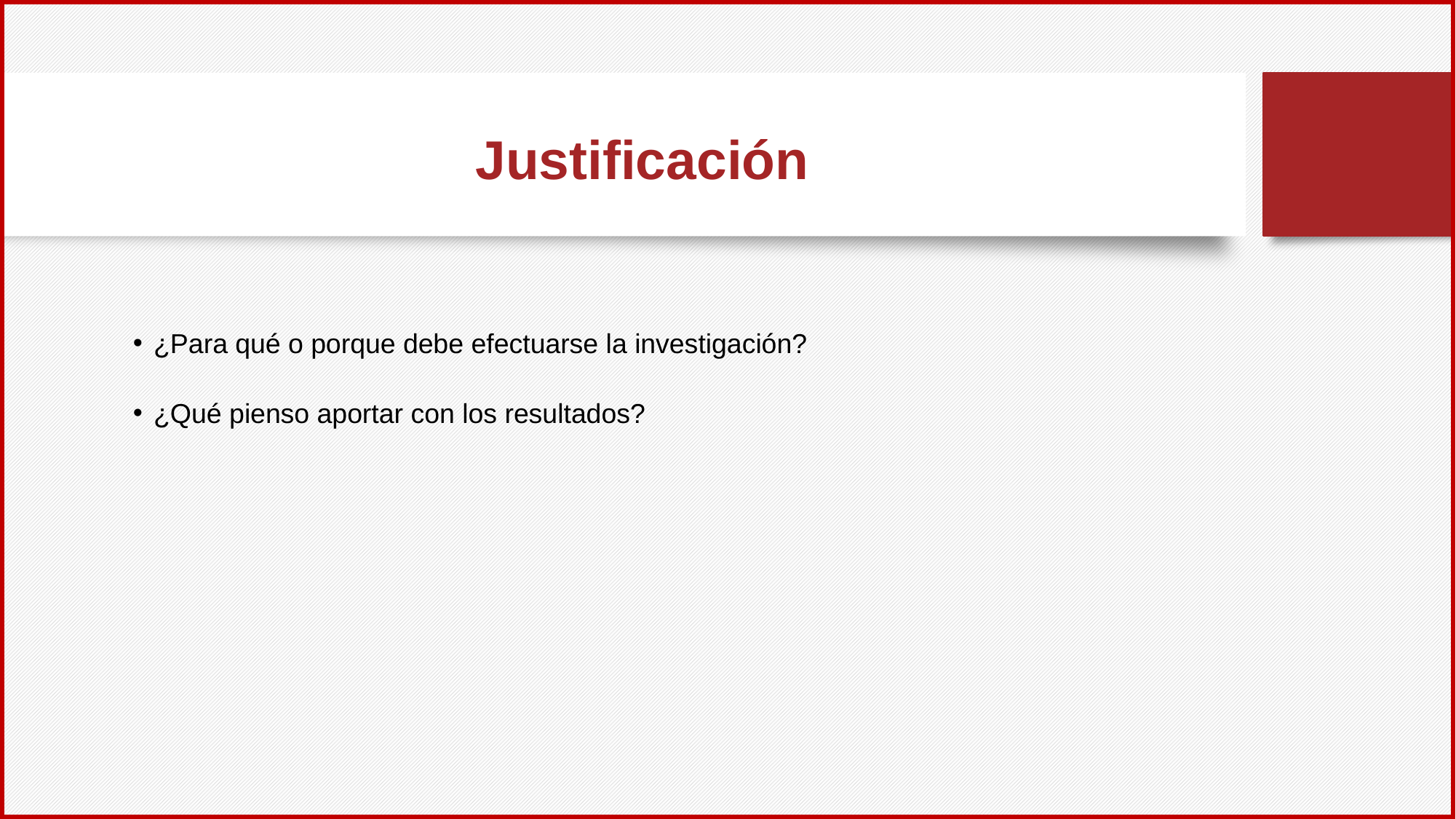

# Justificación

¿Para qué o porque debe efectuarse la investigación?

¿Qué pienso aportar con los resultados?